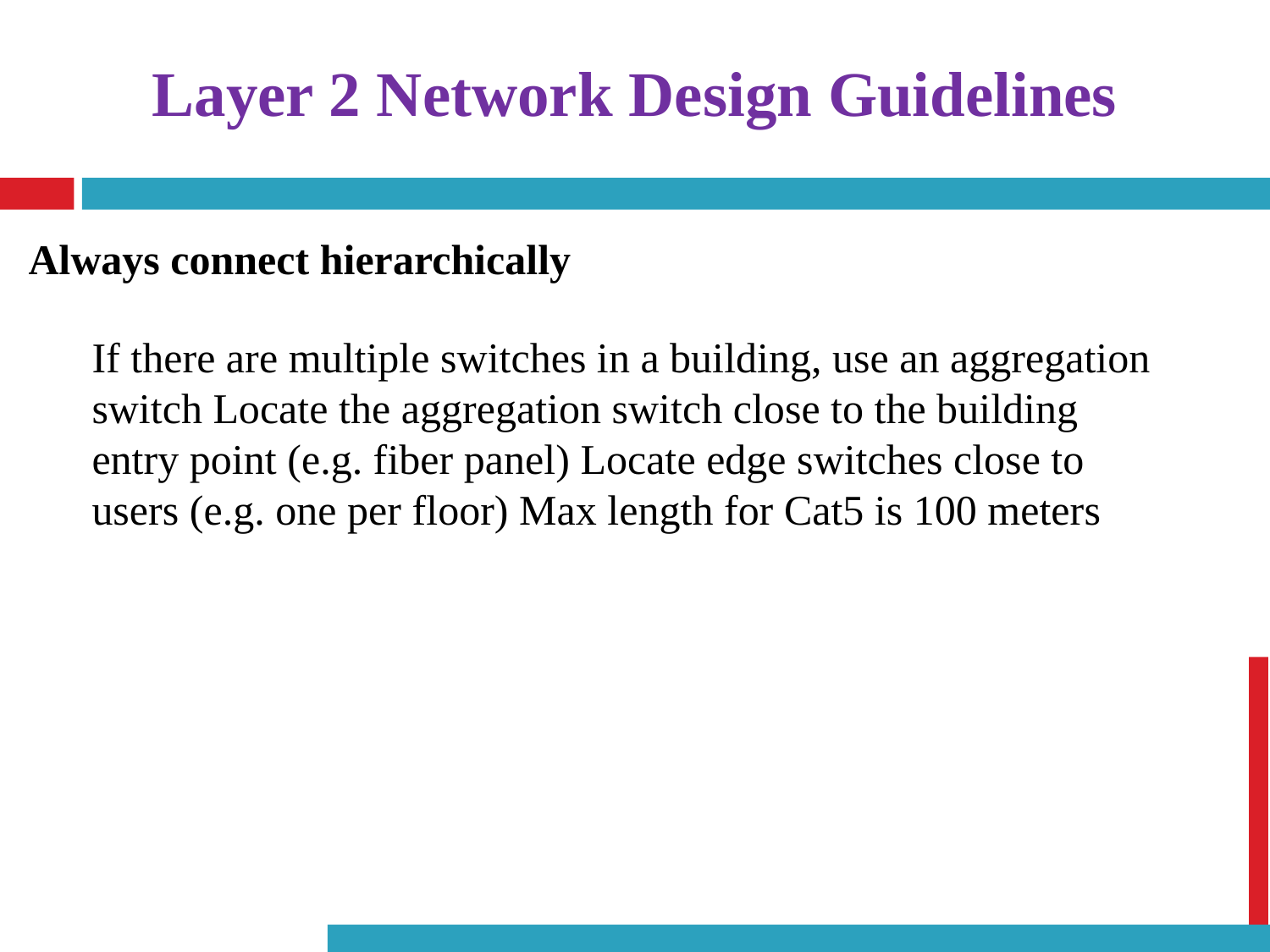

# Layer 2 Network Design Guidelines
Always connect hierarchically

If there are multiple switches in a building, use an aggregation switch Locate the aggregation switch close to the building entry point (e.g. fiber panel) Locate edge switches close to users (e.g. one per floor) Max length for Cat5 is 100 meters